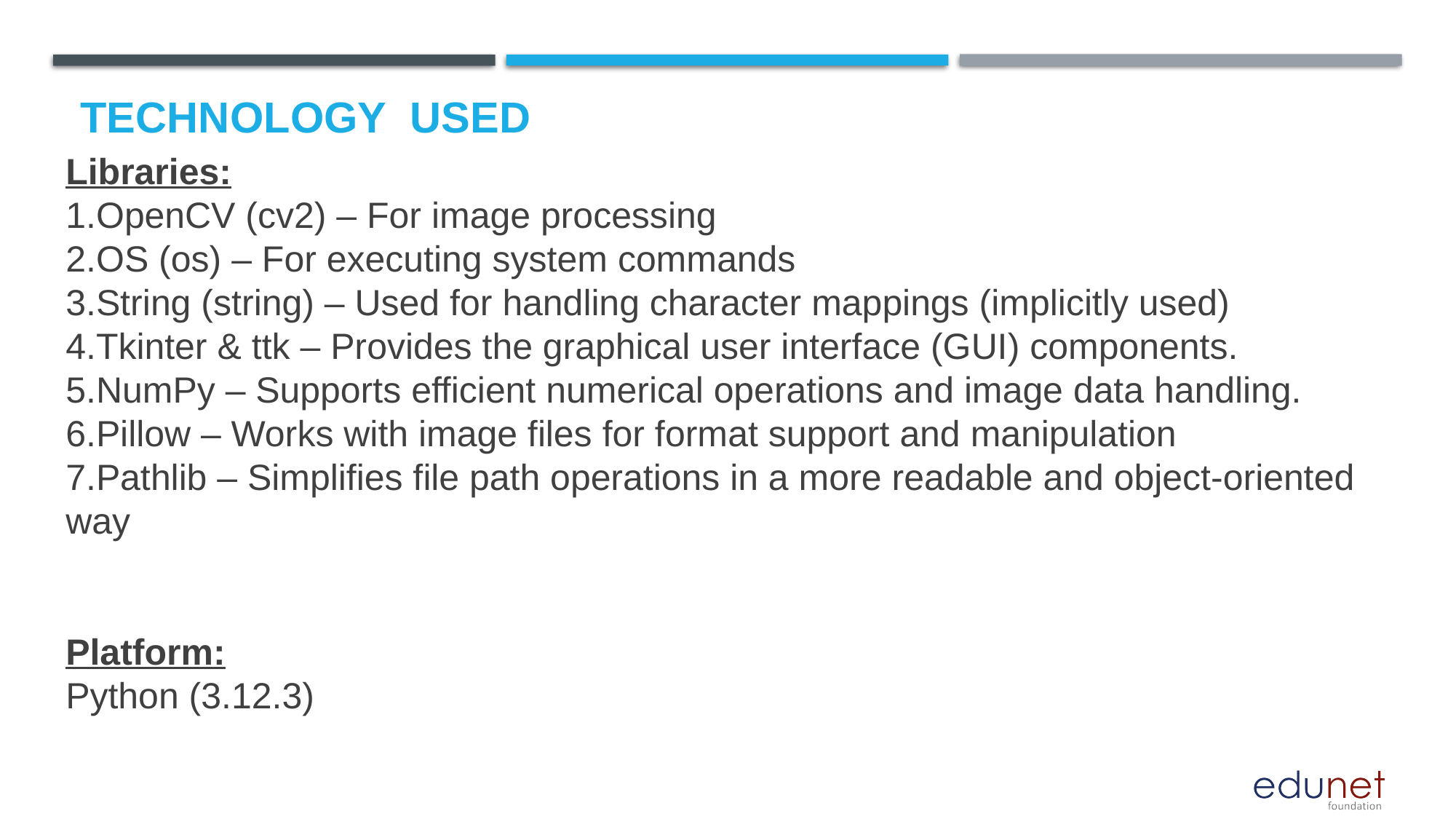

# Technology  used
Libraries:
OpenCV (cv2) – For image processing
OS (os) – For executing system commands
String (string) – Used for handling character mappings (implicitly used)
Tkinter & ttk – Provides the graphical user interface (GUI) components.
NumPy – Supports efficient numerical operations and image data handling.
Pillow – Works with image files for format support and manipulation
Pathlib – Simplifies file path operations in a more readable and object-oriented way

Platform:
Python (3.12.3)